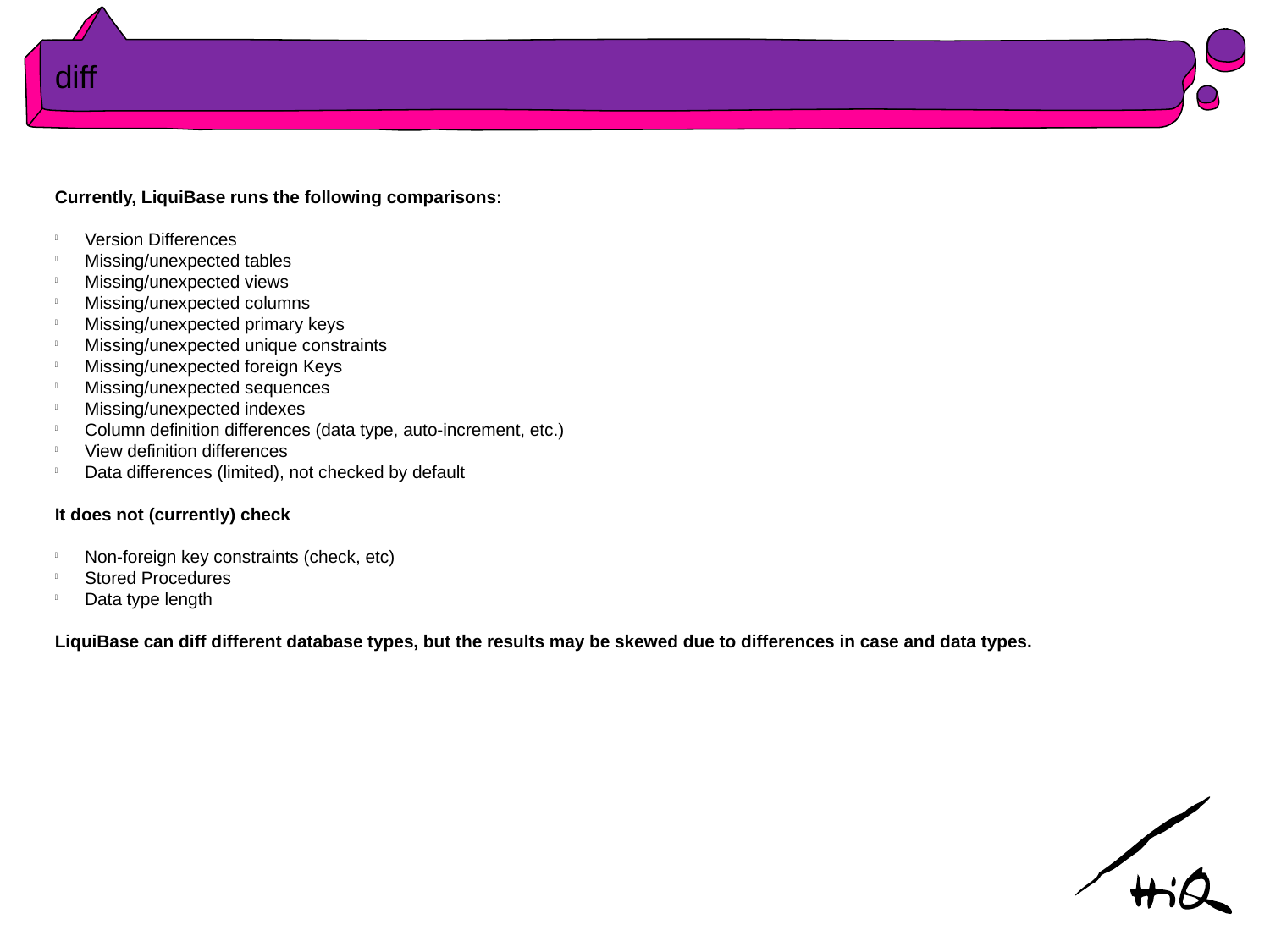

diff
Currently, LiquiBase runs the following comparisons:

Version Differences
Missing/unexpected tables
Missing/unexpected views
Missing/unexpected columns
Missing/unexpected primary keys
Missing/unexpected unique constraints
Missing/unexpected foreign Keys
Missing/unexpected sequences
Missing/unexpected indexes
Column definition differences (data type, auto-increment, etc.)
View definition differences
Data differences (limited), not checked by default

It does not (currently) check

Non-foreign key constraints (check, etc)
Stored Procedures
Data type length

LiquiBase can diff different database types, but the results may be skewed due to differences in case and data types.